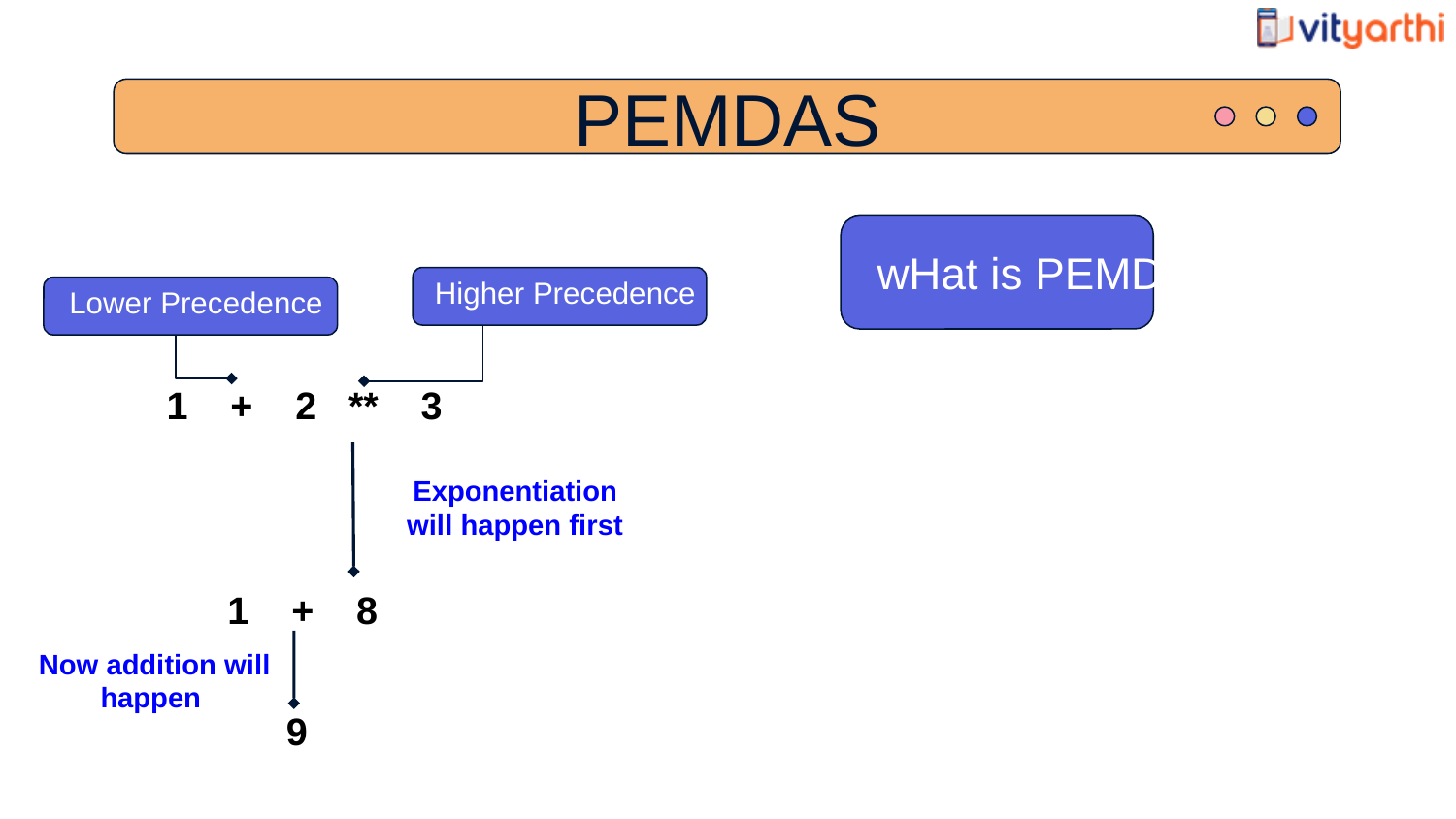

PEMDAS

wHat is PEMDAS?

Higher Precedence

Lower Precedence
1    +    2   **    3
Exponentiation will happen first
1    +    8
Now addition will happen
9